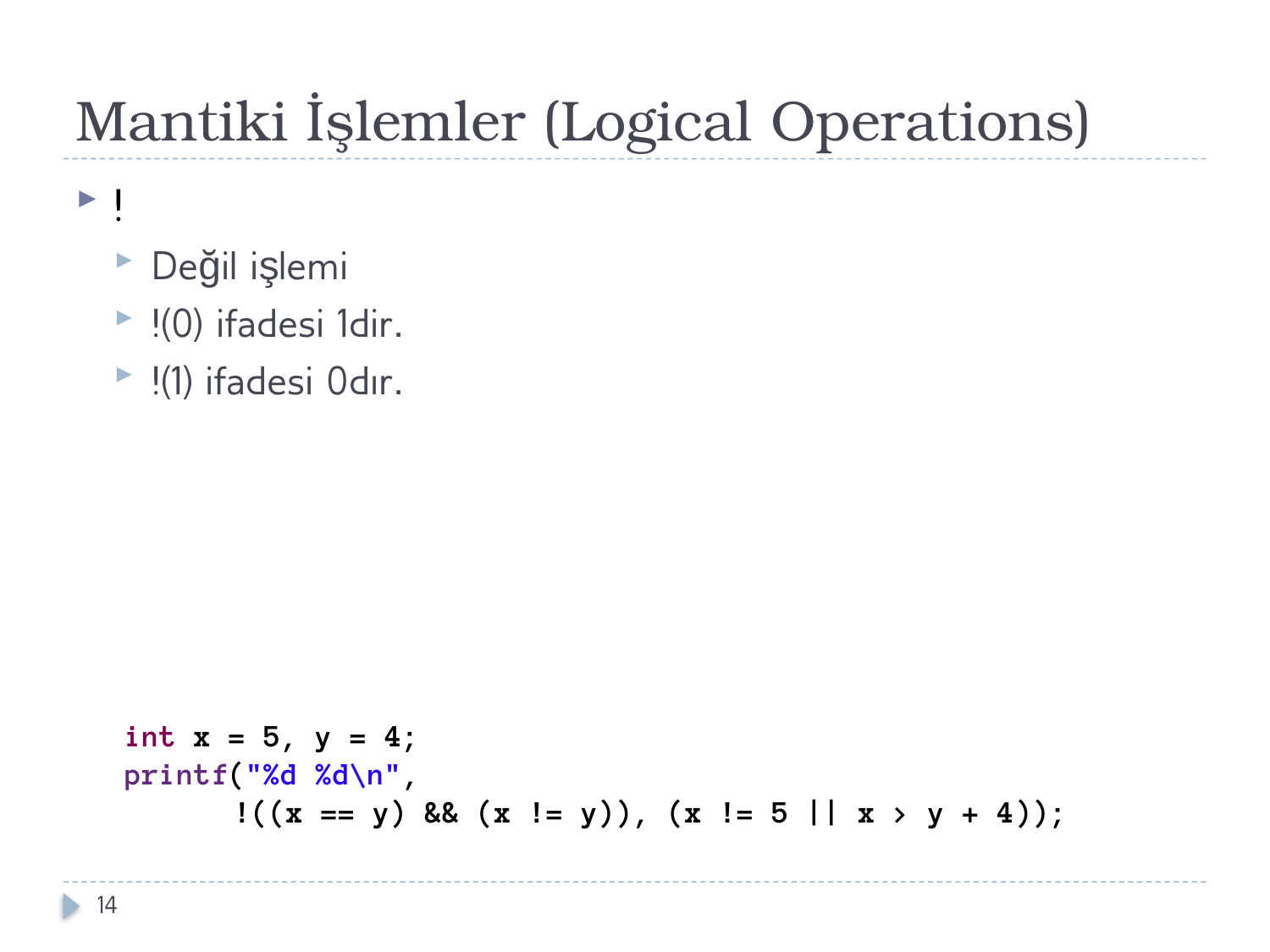

# Mantiki İşlemler (Logical Operations)
!
Değil işlemi
!(0) ifadesi 1dir.
!(1) ifadesi 0dır.
 int x = 5, y = 4;
 printf("%d %d\n",
	!((x == y) && (x != y)), (x != 5 || x > y + 4));
14